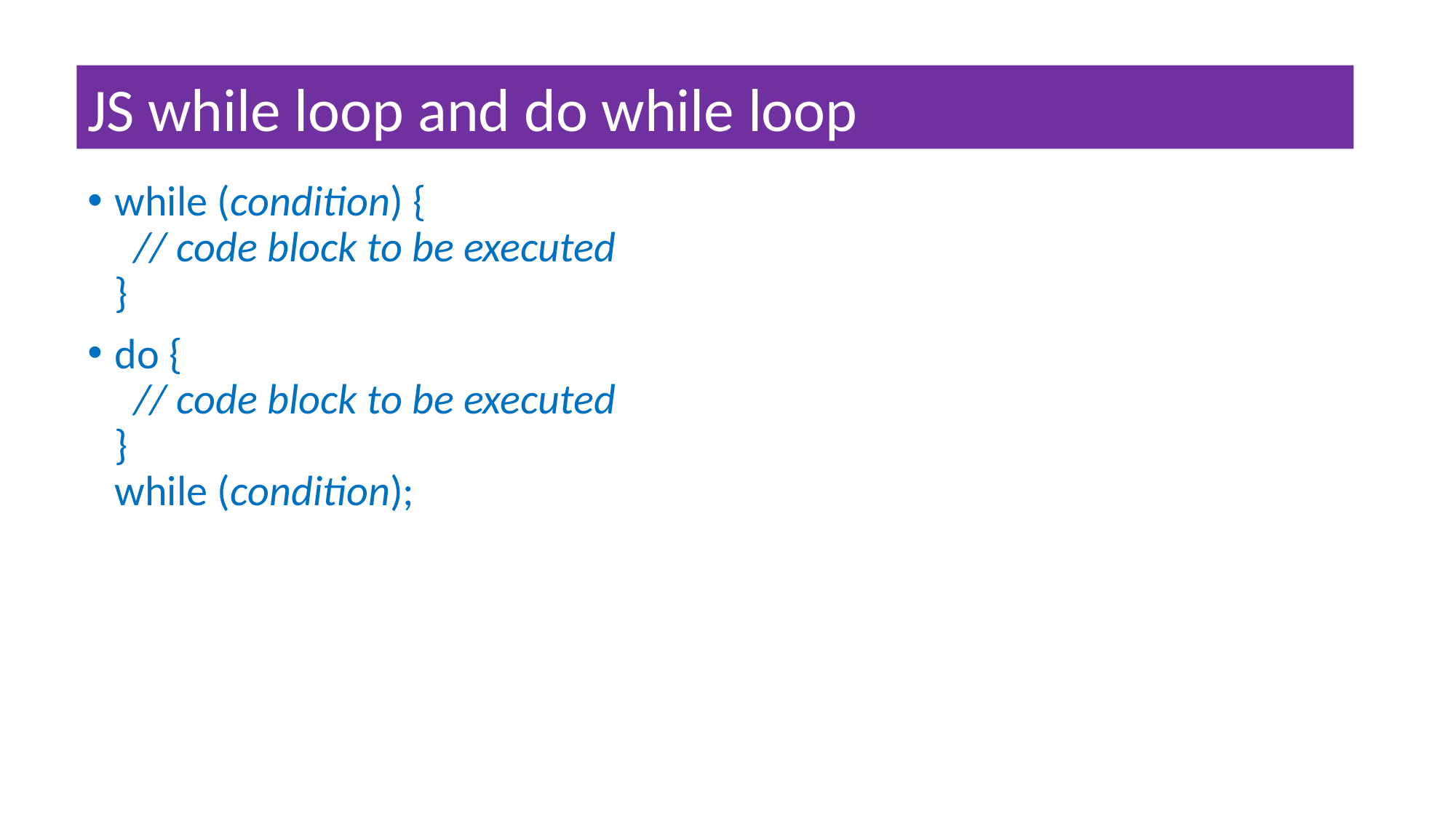

JS while loop and do while loop
while (condition) {
  // code block to be executed
}
do {
  // code block to be executed
}
while (condition);